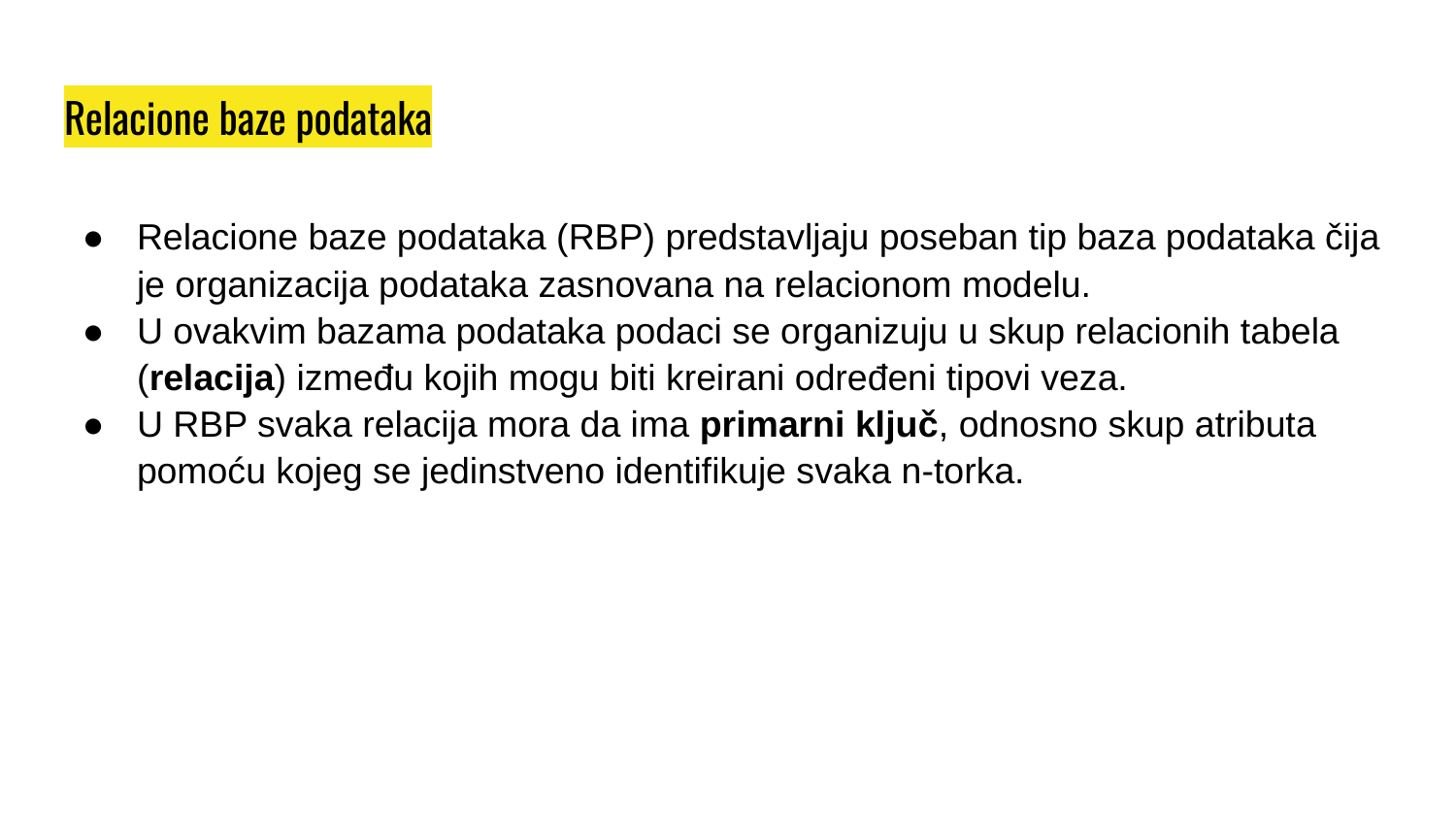

# Relacione baze podataka
Relacione baze podataka (RBP) predstavljaju poseban tip baza podataka čija je organizacija podataka zasnovana na relacionom modelu.
U ovakvim bazama podataka podaci se organizuju u skup relacionih tabela (relacija) između kojih mogu biti kreirani određeni tipovi veza.
U RBP svaka relacija mora da ima primarni ključ, odnosno skup atributa pomoću kojeg se jedinstveno identifikuje svaka n-torka.